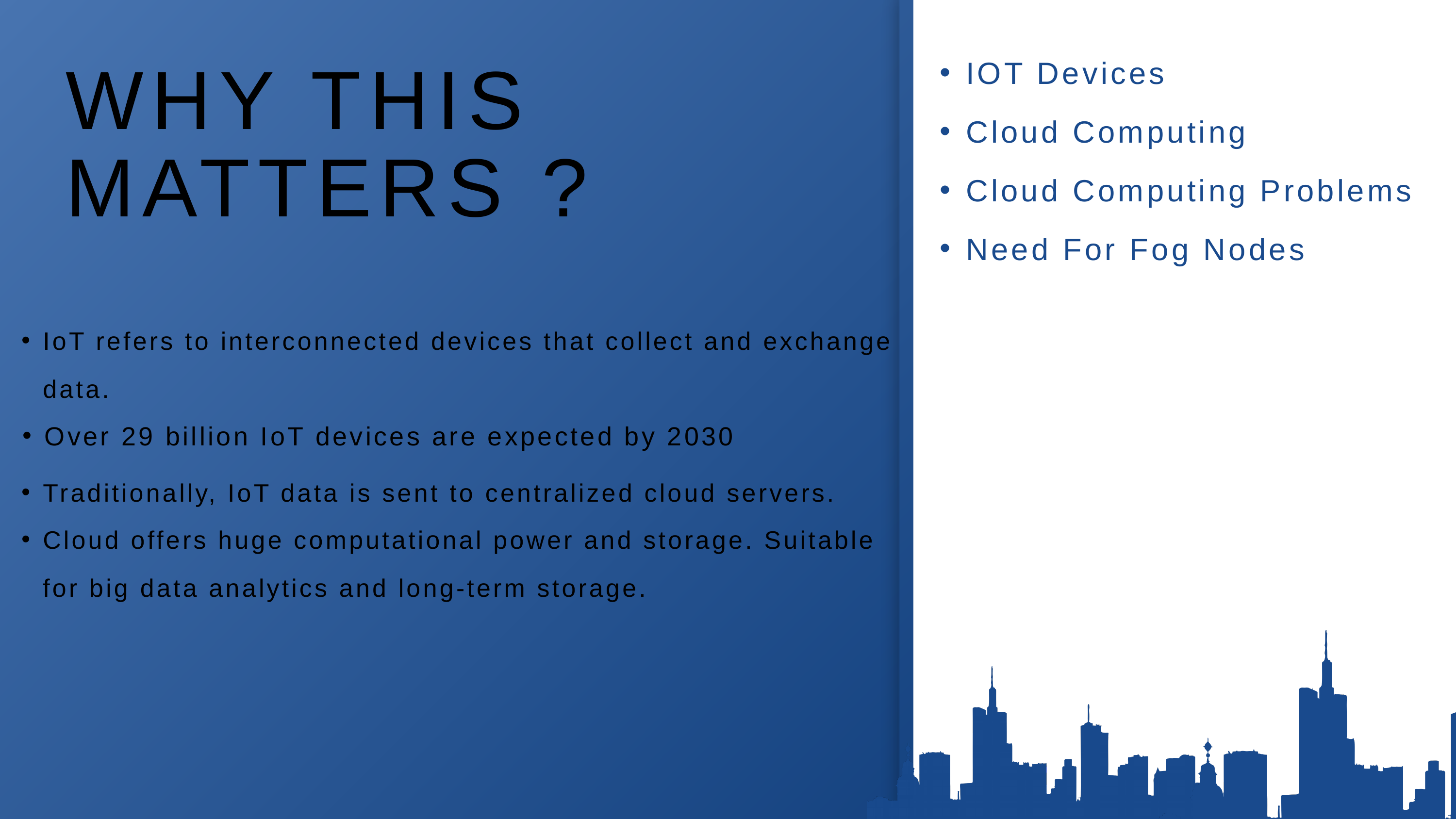

IOT Devices
Cloud Computing
Cloud Computing Problems
Need For Fog Nodes

WHY THIS MATTERS ?
IoT refers to interconnected devices that collect and exchange data.
Over 29 billion IoT devices are expected by 2030
Traditionally, IoT data is sent to centralized cloud servers.
Cloud offers huge computational power and storage. Suitable for big data analytics and long-term storage.